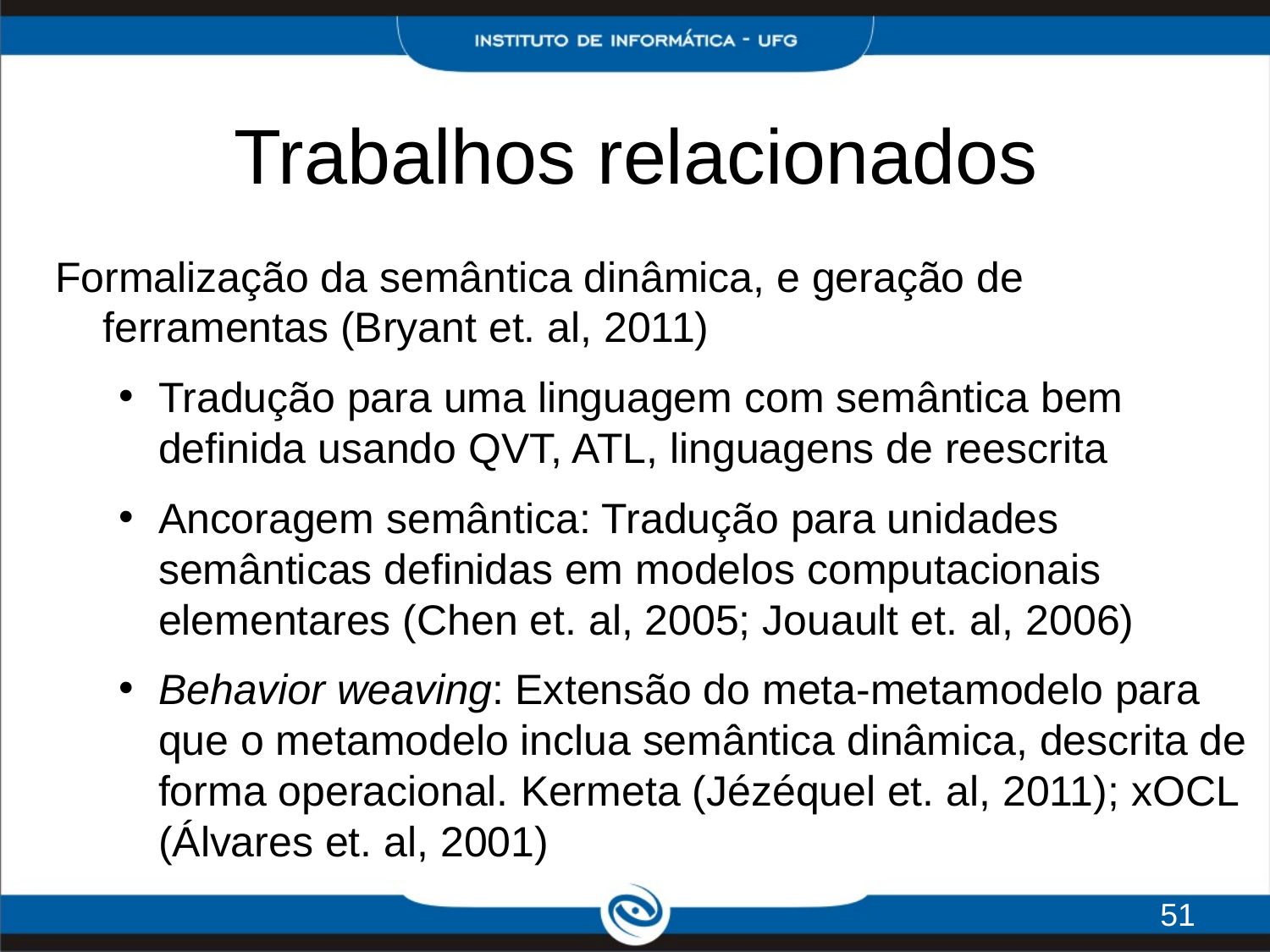

# Trabalhos relacionados
Formalização da semântica dinâmica, e geração de ferramentas (Bryant et. al, 2011)
Tradução para uma linguagem com semântica bem definida usando QVT, ATL, linguagens de reescrita
Ancoragem semântica: Tradução para unidades semânticas definidas em modelos computacionais elementares (Chen et. al, 2005; Jouault et. al, 2006)
Behavior weaving: Extensão do meta-metamodelo para que o metamodelo inclua semântica dinâmica, descrita de forma operacional. Kermeta (Jézéquel et. al, 2011); xOCL (Álvares et. al, 2001)